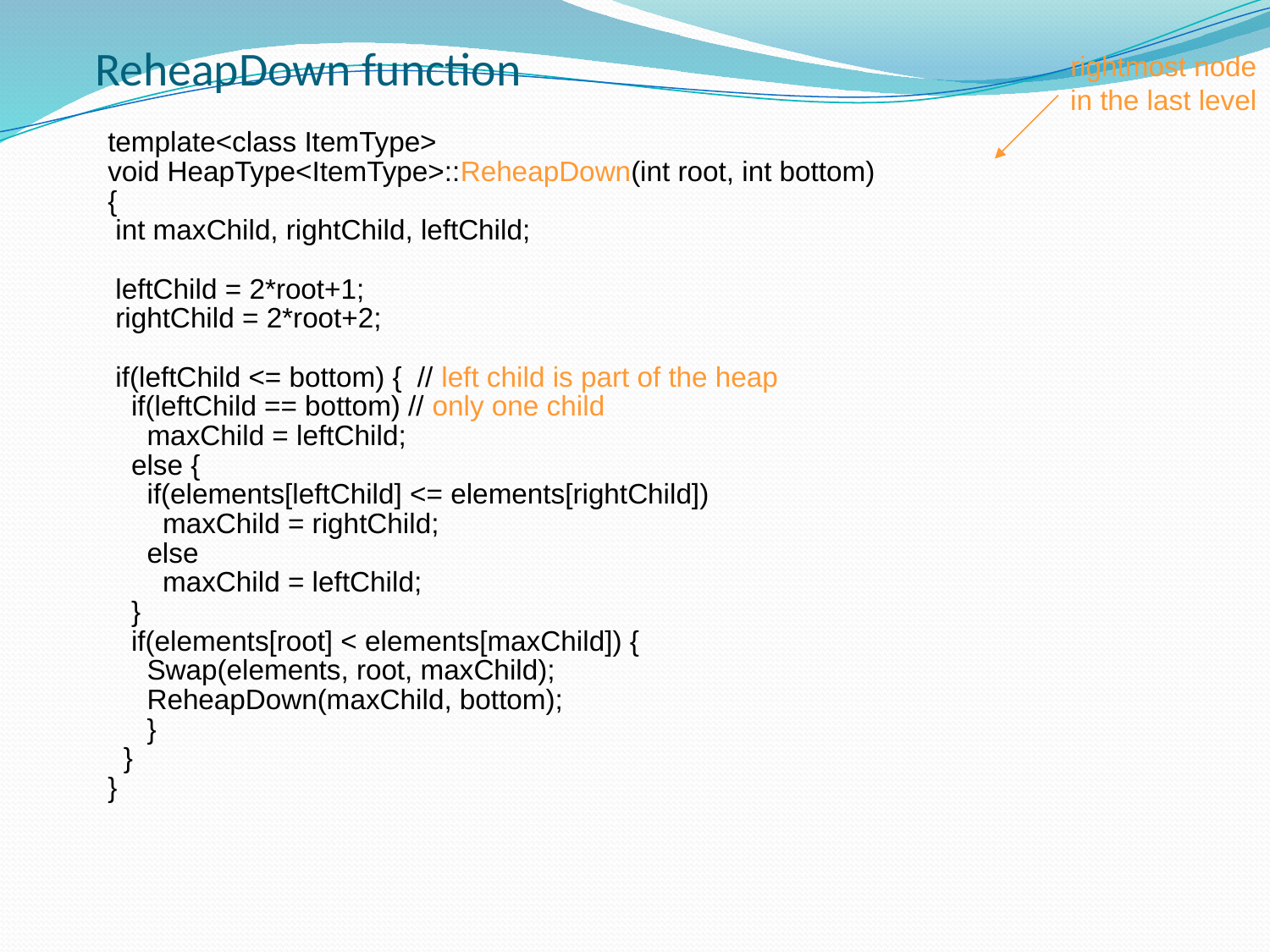

# ReheapDown function
rightmost node
in the last level

template<class ItemType>
void HeapType<ItemType>::ReheapDown(int root, int bottom)
{
 int maxChild, rightChild, leftChild;

 leftChild = 2*root+1;
 rightChild = 2*root+2;

 if(leftChild <= bottom) {  // left child is part of the heap
   if(leftChild == bottom) // only one child
     maxChild = leftChild;
   else {
     if(elements[leftChild] <= elements[rightChild])
       maxChild = rightChild;
     else
       maxChild = leftChild;
   }
   if(elements[root] < elements[maxChild]) {
     Swap(elements, root, maxChild);
     ReheapDown(maxChild, bottom);
     }
  }
}